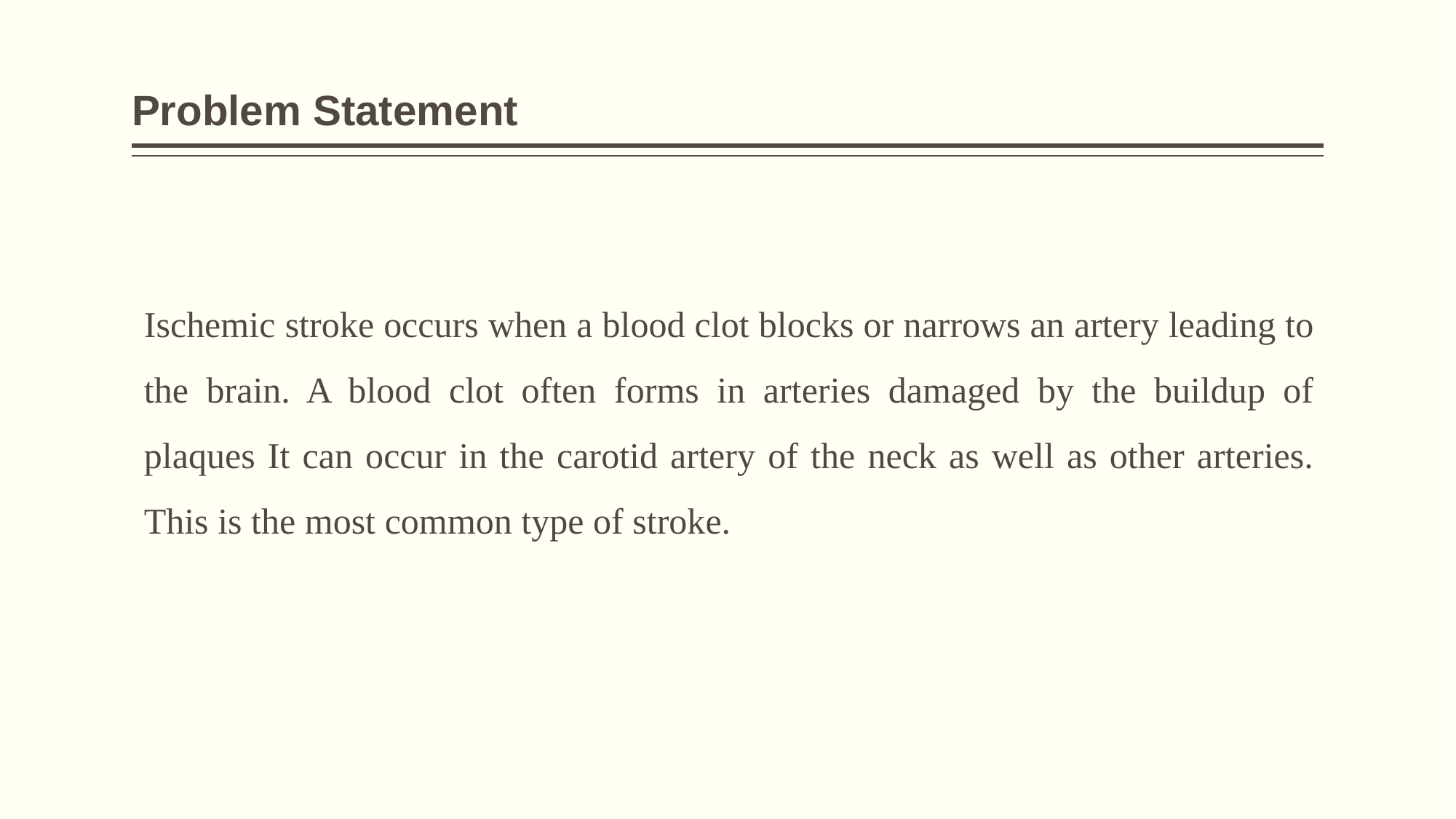

# Problem Statement

Ischemic stroke occurs when a blood clot blocks or narrows an artery leading to the brain. A blood clot often forms in arteries damaged by the buildup of plaques It can occur in the carotid artery of the neck as well as other arteries. This is the most common type of stroke.